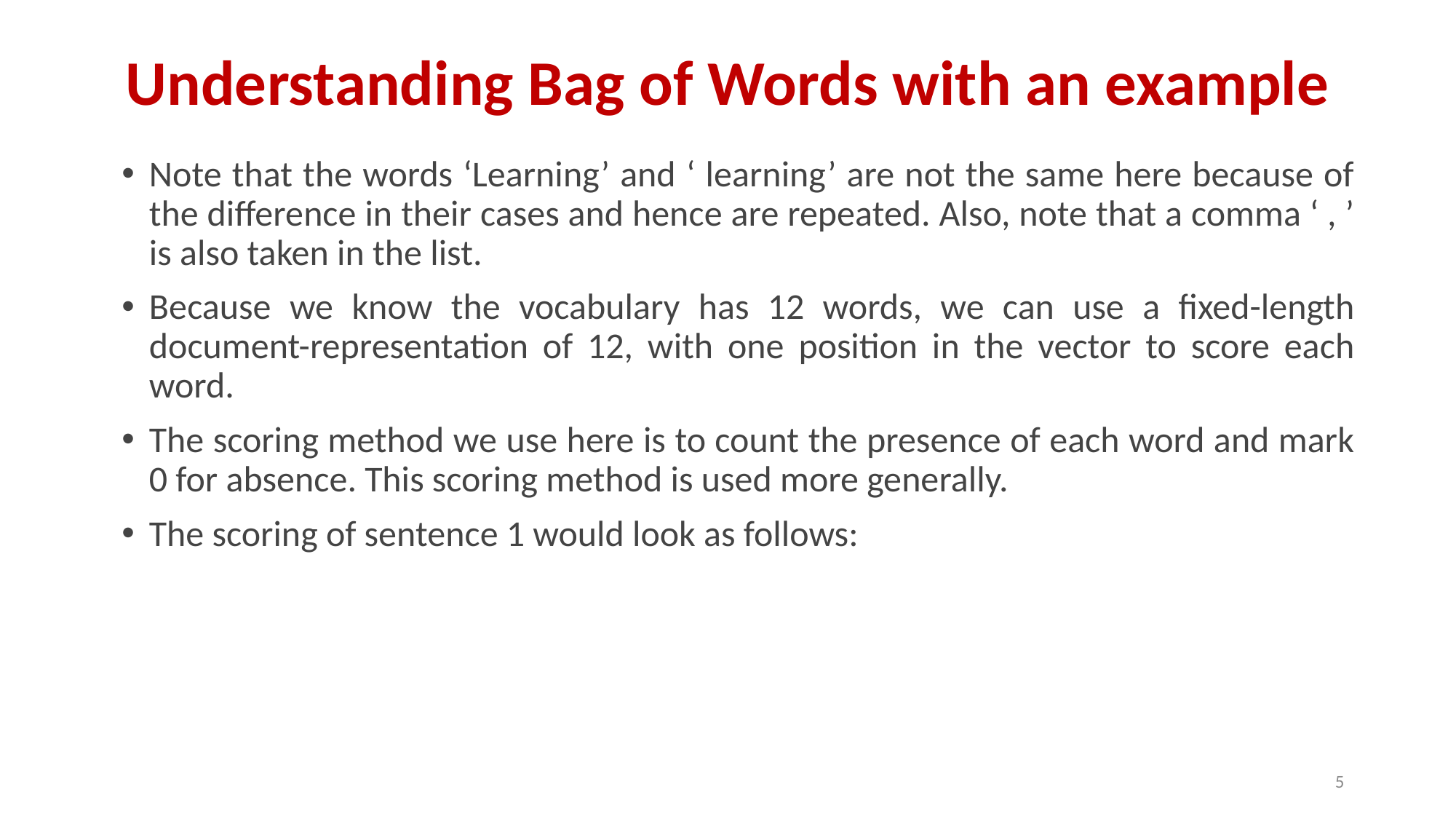

# Understanding Bag of Words with an example
Note that the words ‘Learning’ and ‘ learning’ are not the same here because of the difference in their cases and hence are repeated. Also, note that a comma ‘ , ’ is also taken in the list.
Because we know the vocabulary has 12 words, we can use a fixed-length document-representation of 12, with one position in the vector to score each word.
The scoring method we use here is to count the presence of each word and mark 0 for absence. This scoring method is used more generally.
The scoring of sentence 1 would look as follows:
5